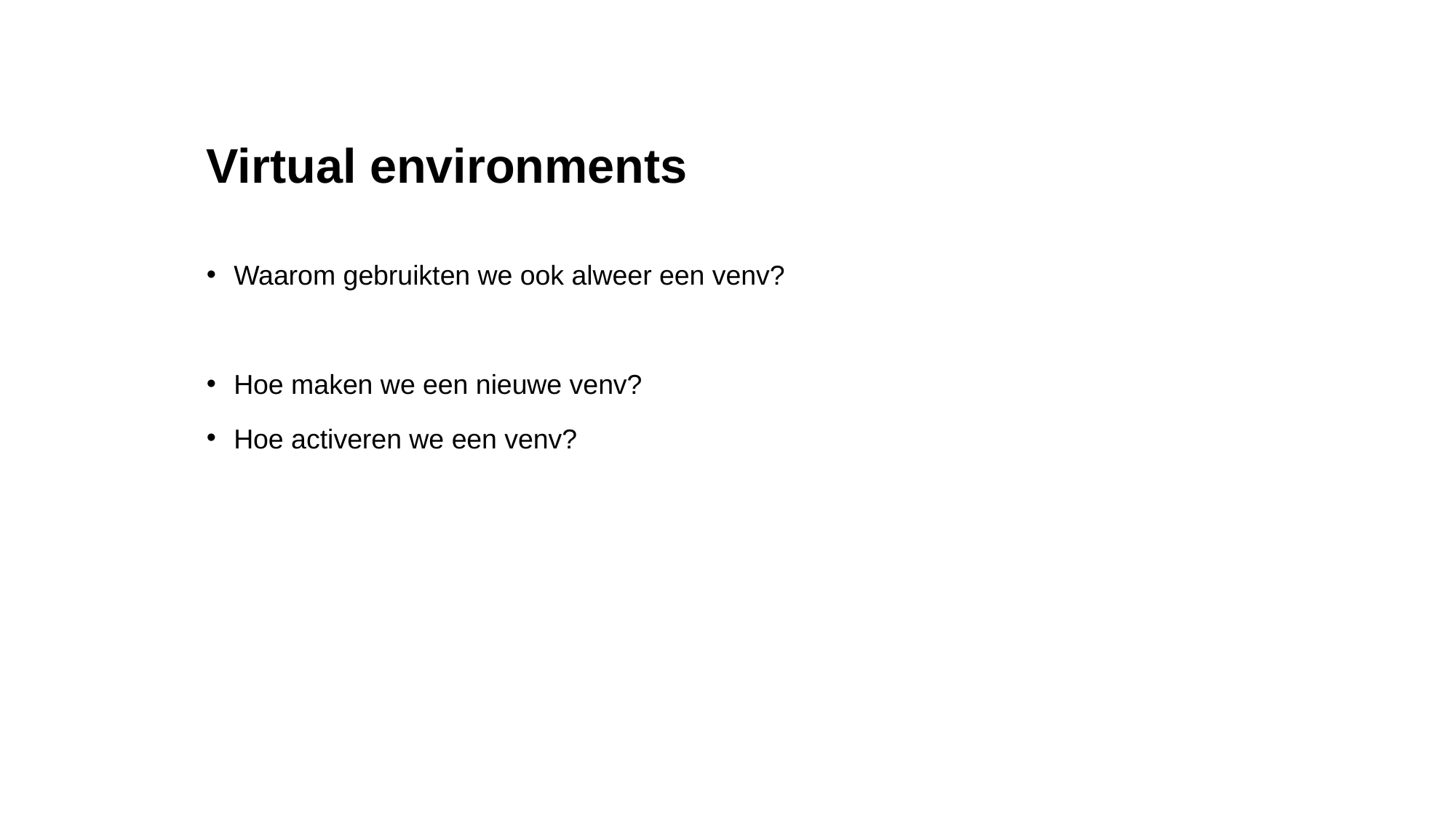

# Virtual environments
Waarom gebruikten we ook alweer een venv?

Hoe maken we een nieuwe venv?
Hoe activeren we een venv?